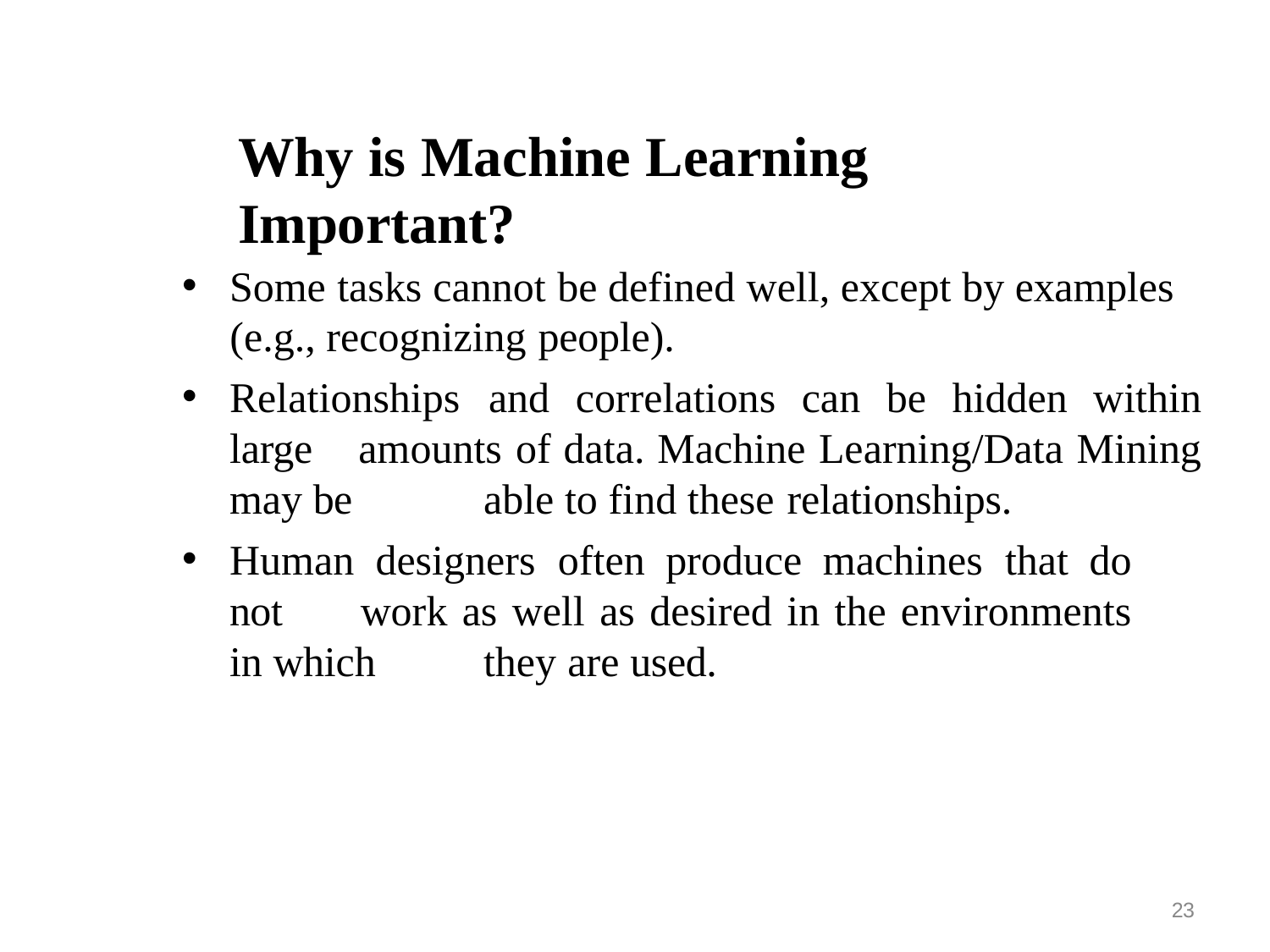

# Why is Machine Learning Important?
Some tasks cannot be defined well, except by examples
(e.g., recognizing people).
Relationships and correlations can be hidden within large 	amounts of data. Machine Learning/Data Mining may be 	able to find these relationships.
Human designers often produce machines that do not 	work as well as desired in the environments in which 	they are used.
23